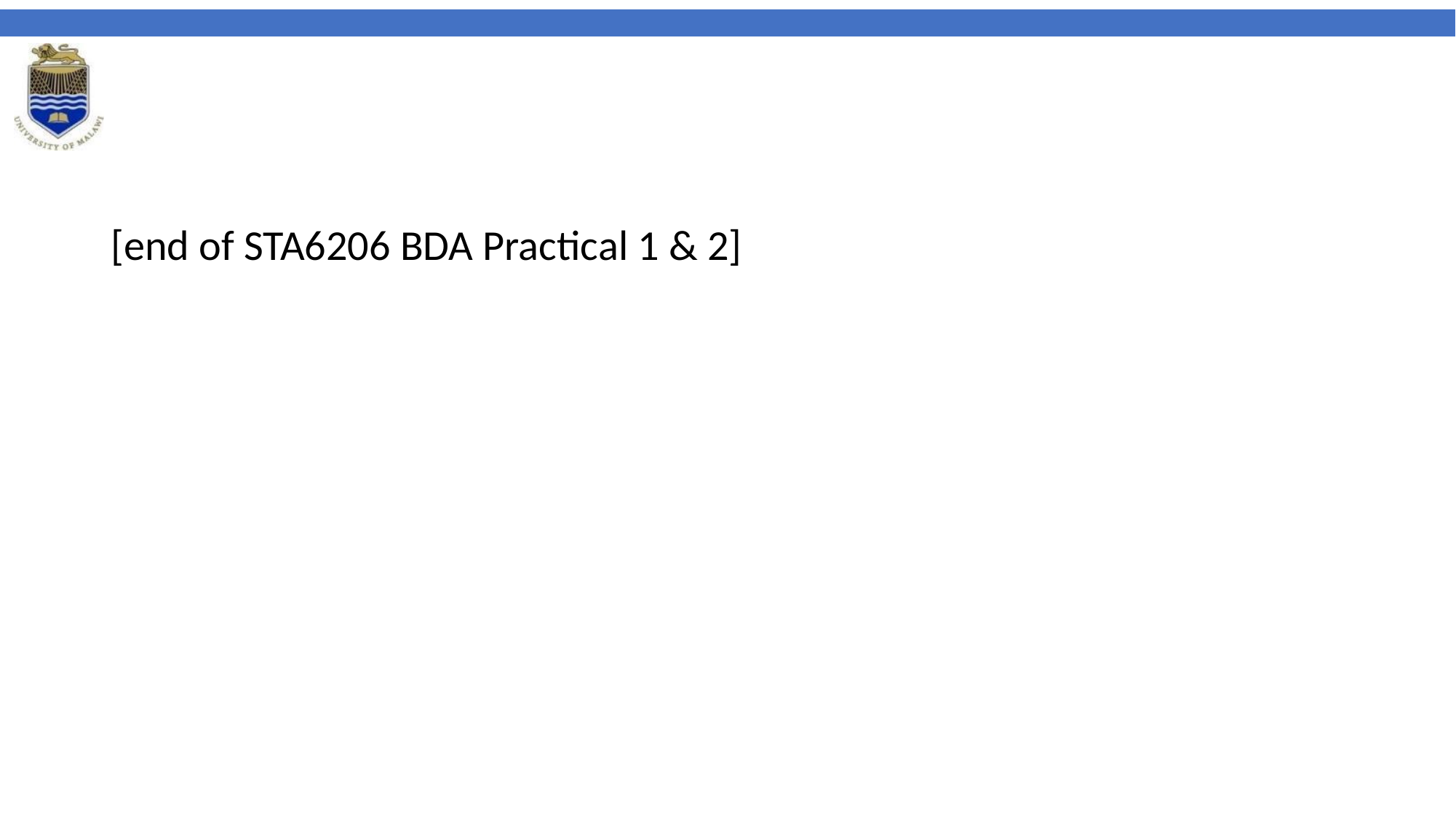

[end of STA6206 BDA Practical 1 & 2]